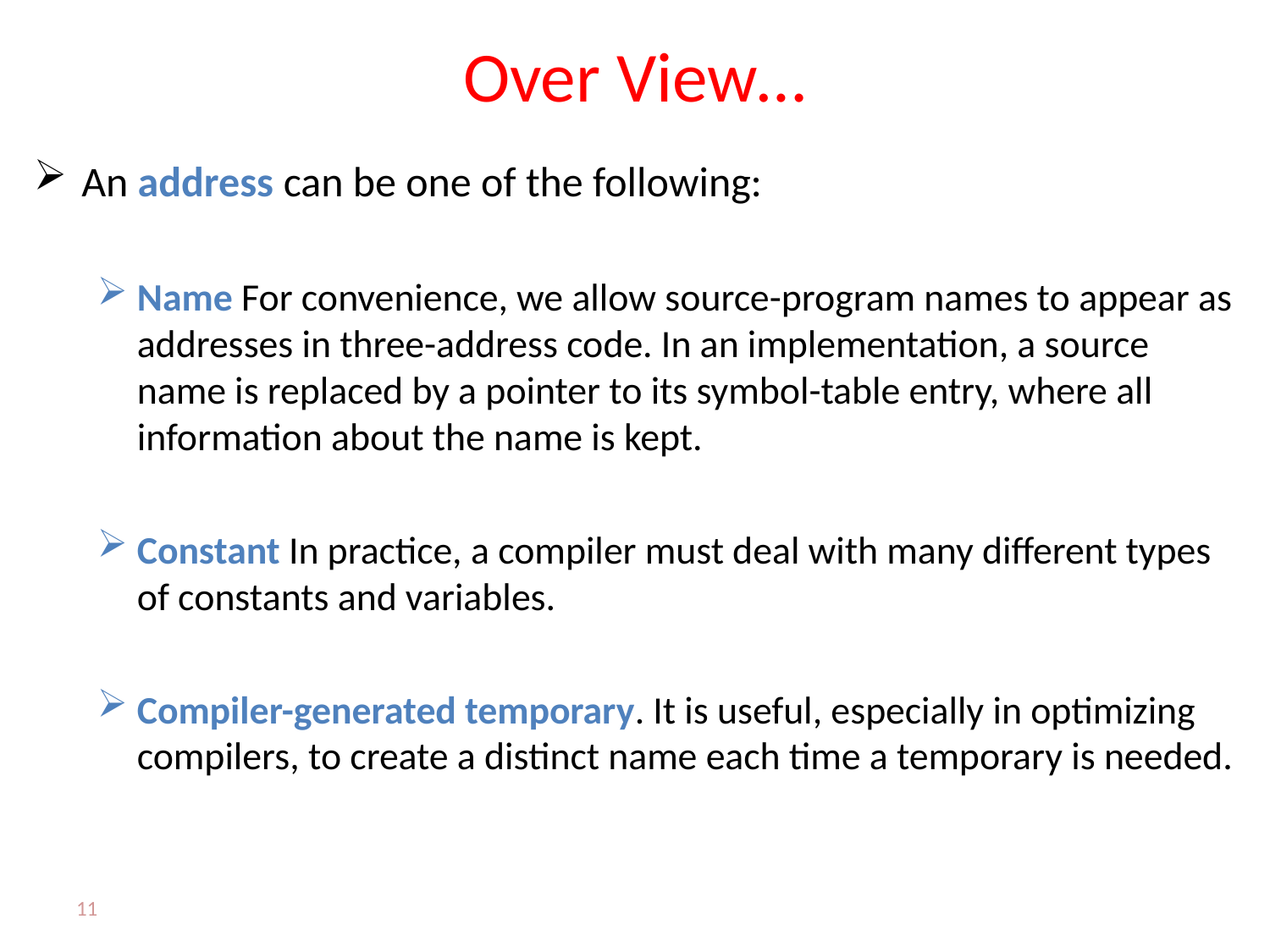

# Over View…
An address can be one of the following:

Name For convenience, we allow source-program names to appear as addresses in three-address code. In an implementation, a source name is replaced by a pointer to its symbol-table entry, where all information about the name is kept.

Constant In practice, a compiler must deal with many different types of constants and variables.

Compiler-generated temporary. It is useful, especially in optimizing compilers, to create a distinct name each time a temporary is needed.
11